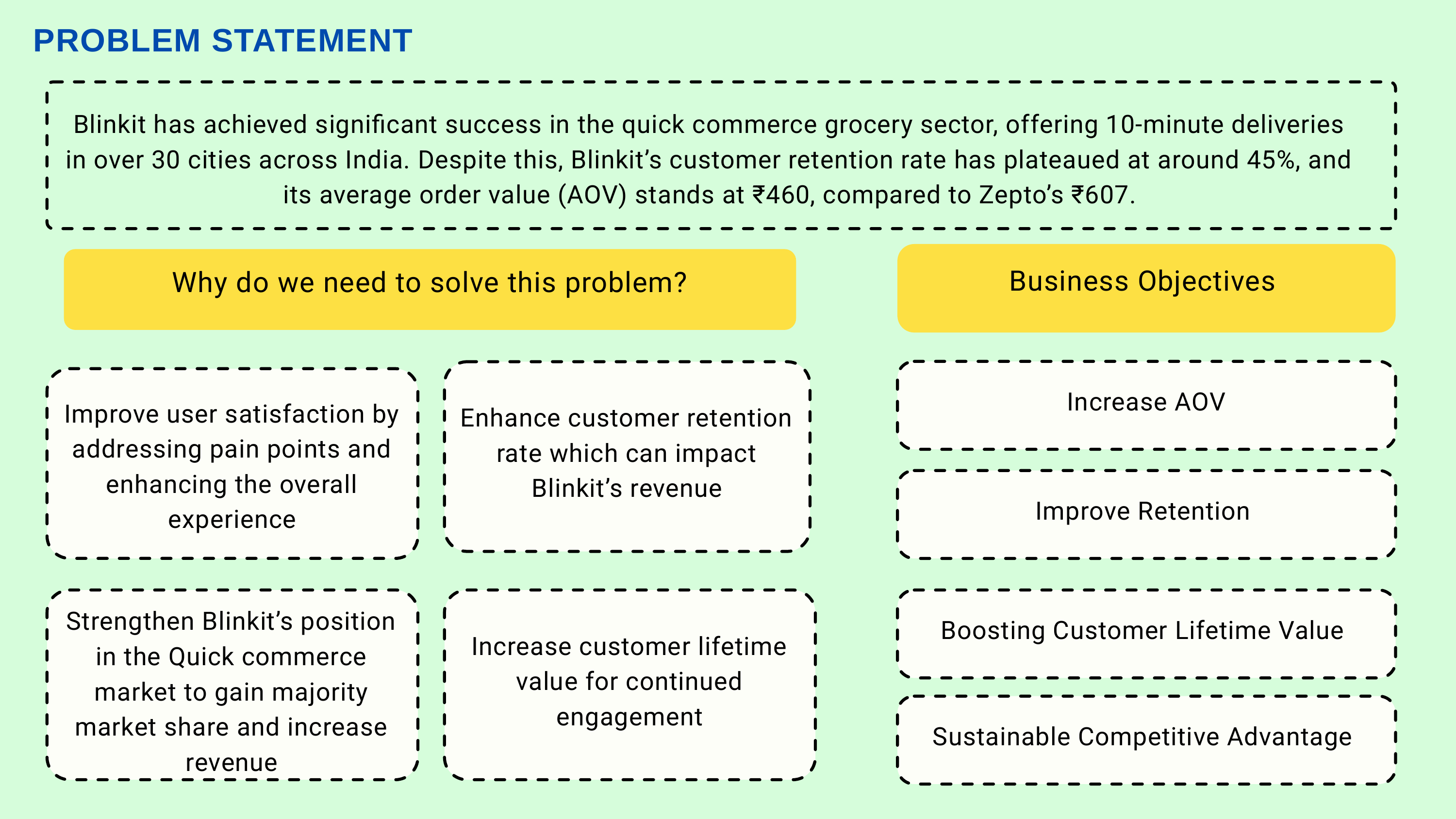

PROBLEM STATEMENT

Blinkit has achieved significant success in the quick commerce grocery sector, offering 10-minute deliveries in over 30 cities across India. Despite this, Blinkit’s customer retention rate has plateaued at around 45%, and its average order value (AOV) stands at ₹460, compared to Zepto’s ₹607.

Business Objectives

Why do we need to solve this problem?

Increase AOV

Enhance customer retention rate which can impact Blinkit’s revenue

Improve user satisfaction by addressing pain points and enhancing the overall experience

Improve Retention

Increase customer lifetime value for continued engagement

Boosting Customer Lifetime Value
Strengthen Blinkit’s position in the Quick commerce market to gain majority market share and increase revenue

Sustainable Competitive Advantage